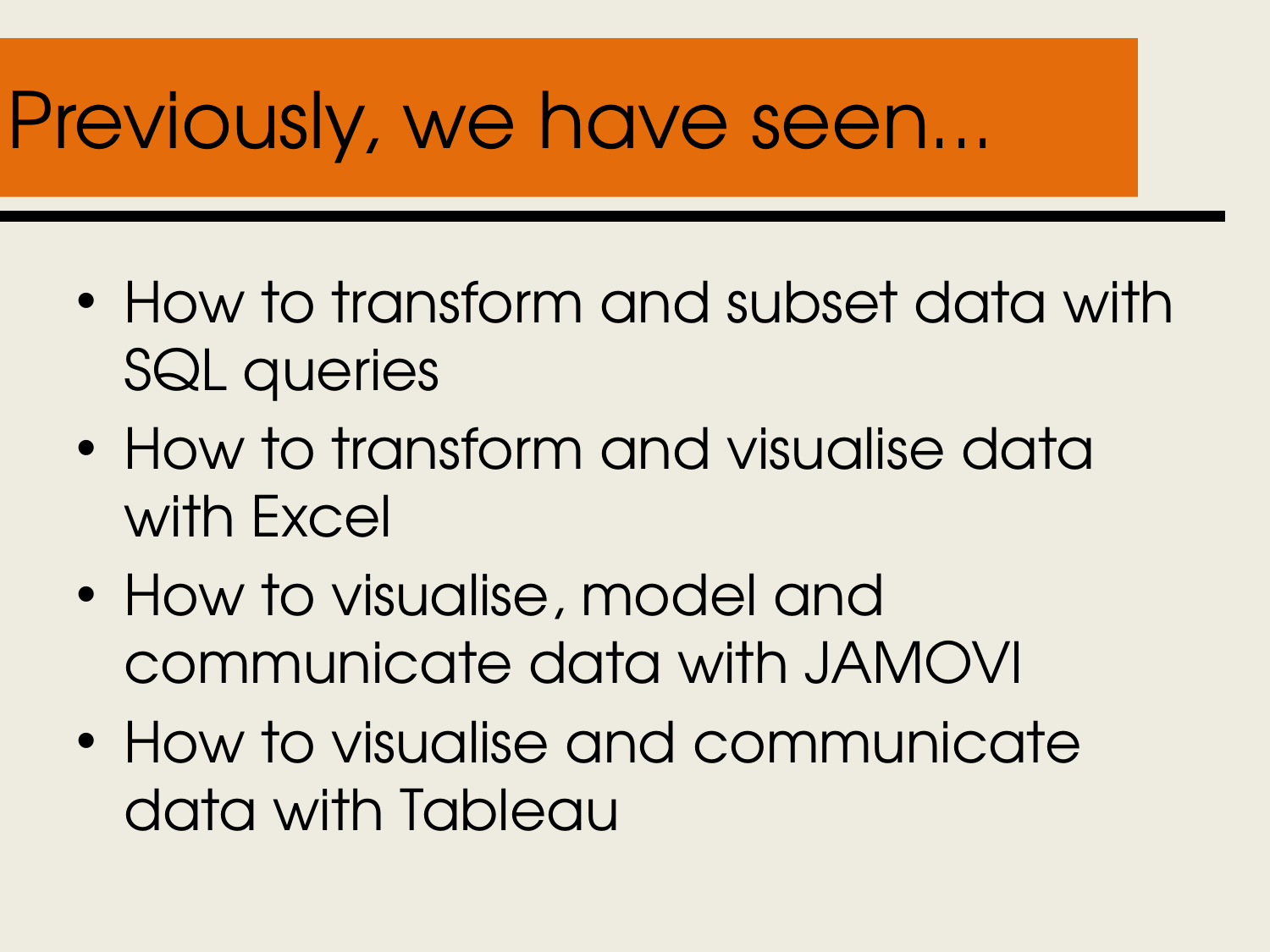

# Previously, we have seen...
How to transform and subset data with SQL queries
How to transform and visualise data with Excel
How to visualise, model and communicate data with JAMOVI
How to visualise and communicate data with Tableau